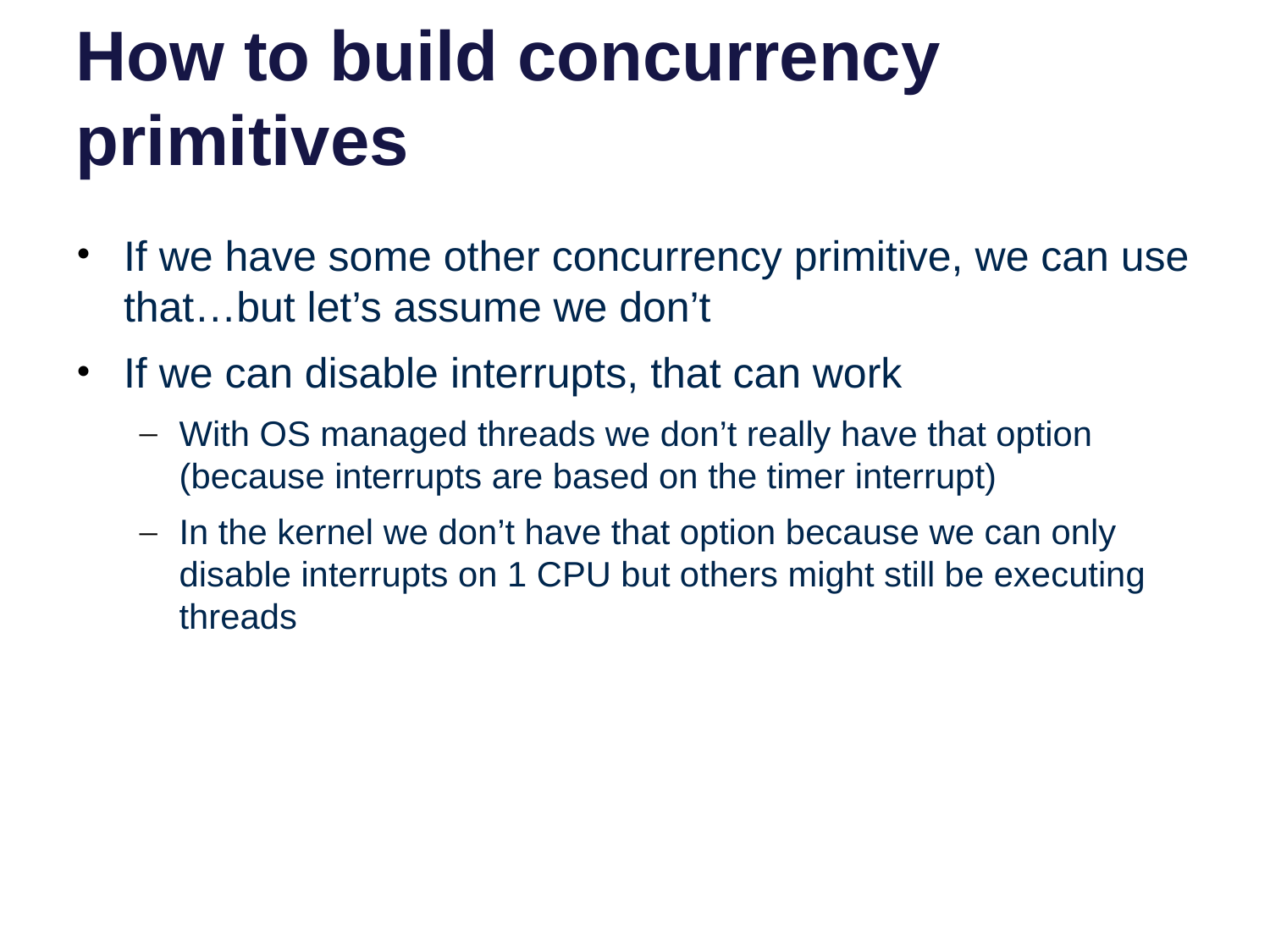

# How to build concurrency primitives
If we have some other concurrency primitive, we can use that…but let’s assume we don’t
If we can disable interrupts, that can work
With OS managed threads we don’t really have that option (because interrupts are based on the timer interrupt)
In the kernel we don’t have that option because we can only disable interrupts on 1 CPU but others might still be executing threads